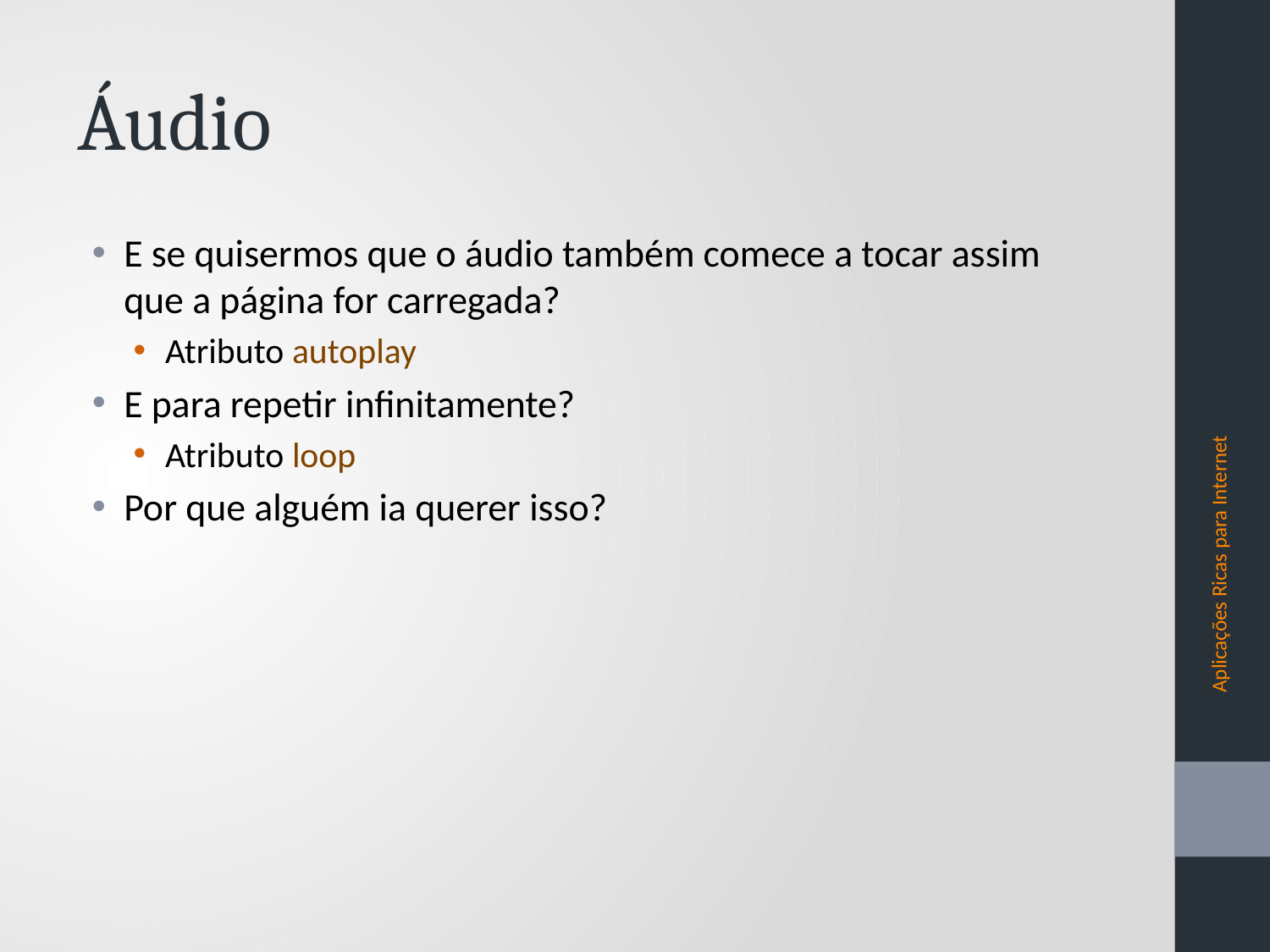

# Áudio
E se quisermos que o áudio também comece a tocar assim que a página for carregada?
Atributo autoplay
E para repetir infinitamente?
Atributo loop
Por que alguém ia querer isso?
Aplicações Ricas para Internet